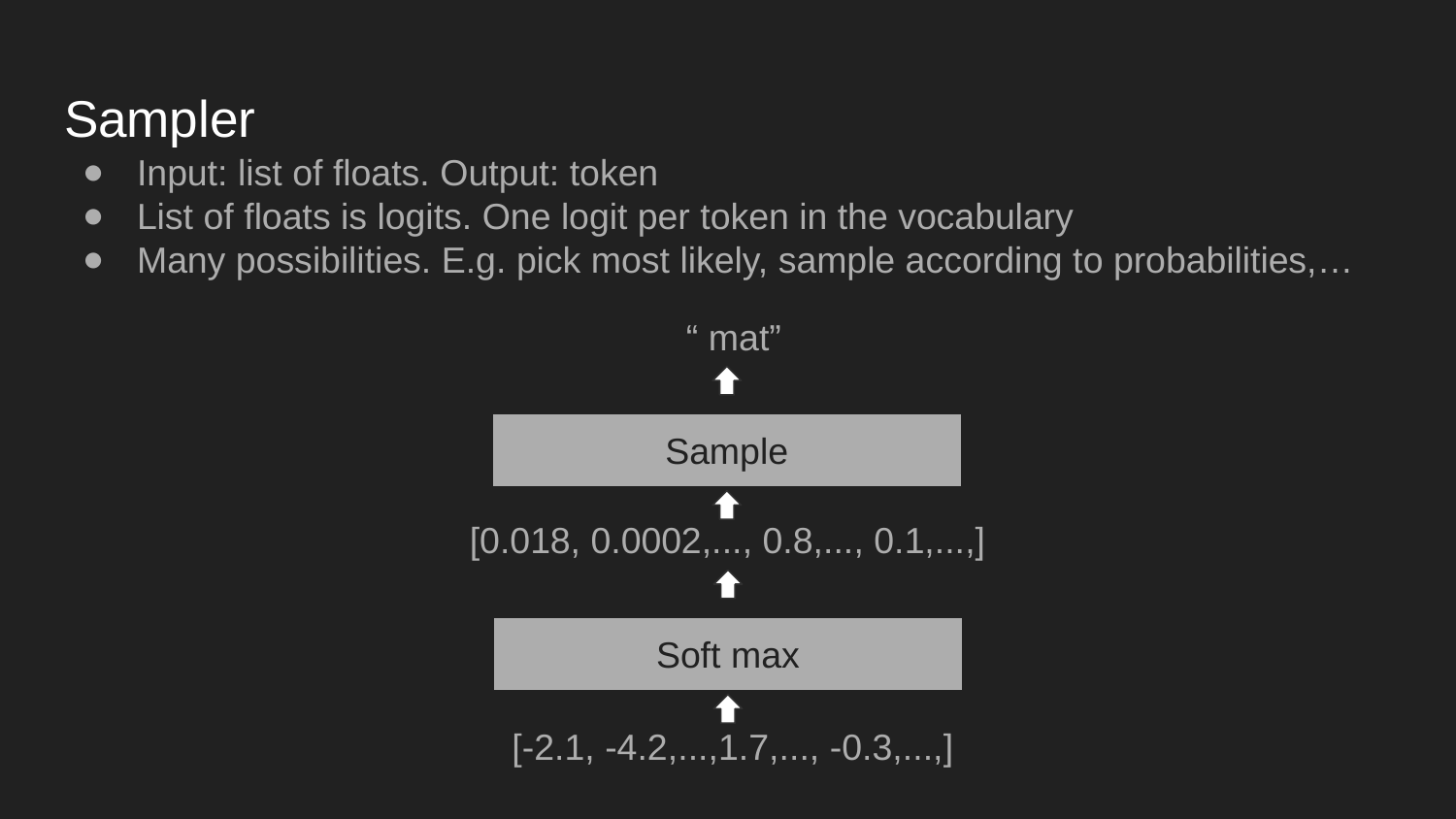

# Sampler
Input: list of floats. Output: token
List of floats is logits. One logit per token in the vocabulary
Many possibilities. E.g. pick most likely, sample according to probabilities,…

“ mat”

Tokenizer part 1
Sample

[0.018, 0.0002,..., 0.8,..., 0.1,...,]

Tokenizer part 1
Soft max

[-2.1, -4.2,...,1.7,..., -0.3,...,]